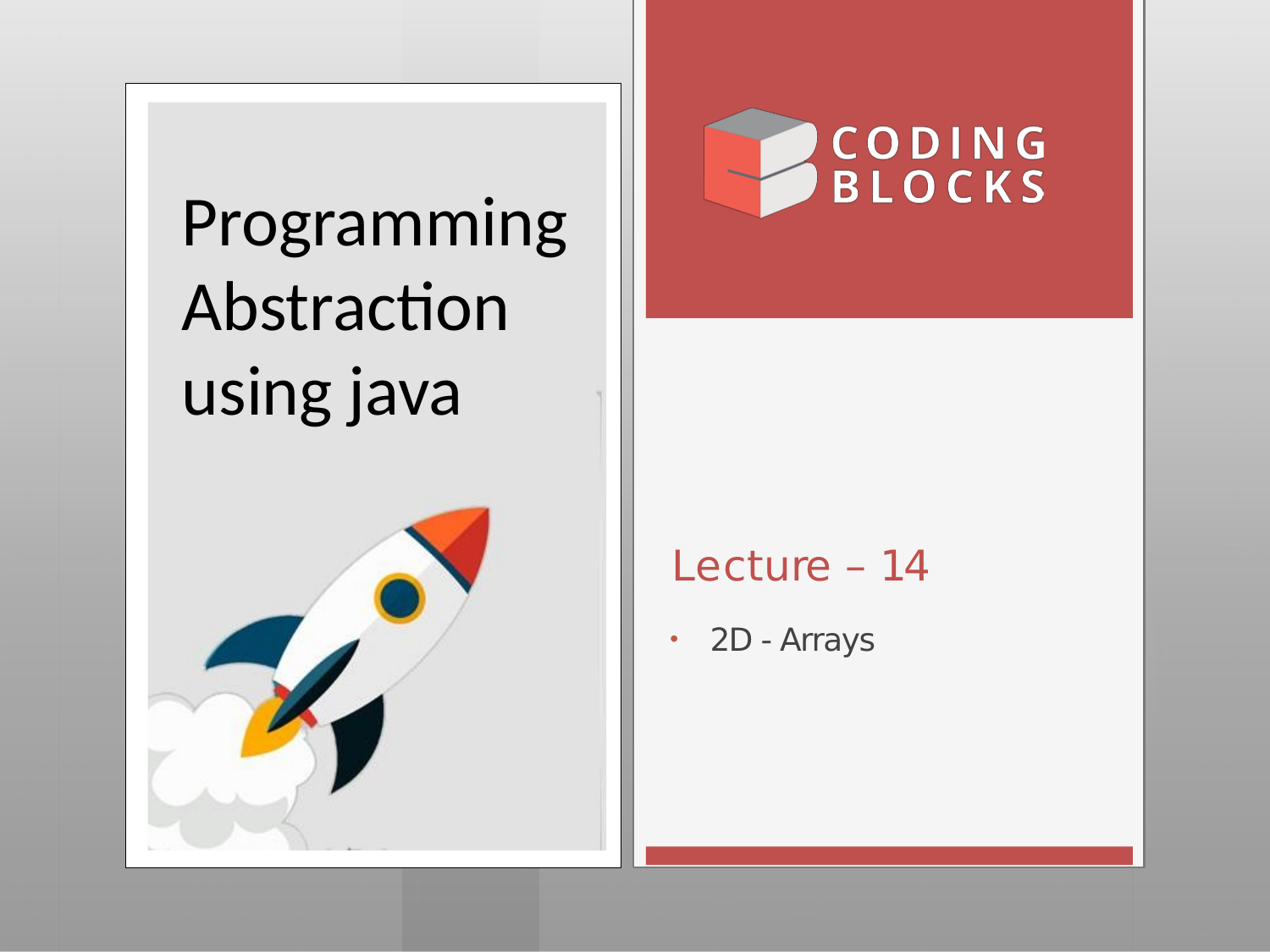

Programming Abstraction using java
# Lecture – 14
2D - Arrays